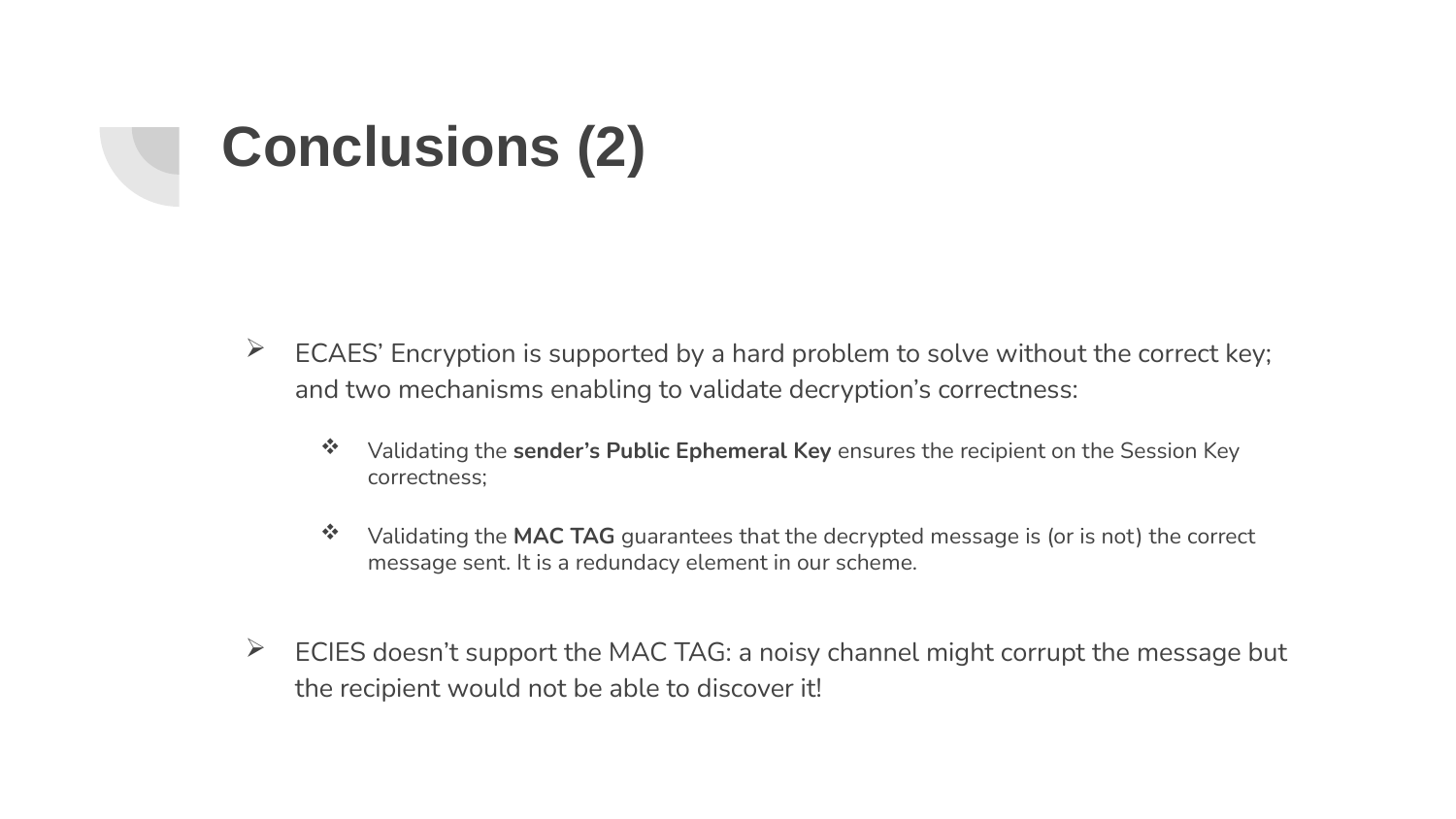

# Conclusions (2)
ECAES’ Encryption is supported by a hard problem to solve without the correct key; and two mechanisms enabling to validate decryption’s correctness:
Validating the sender’s Public Ephemeral Key ensures the recipient on the Session Key correctness;
Validating the MAC TAG guarantees that the decrypted message is (or is not) the correct message sent. It is a redundacy element in our scheme.

ECIES doesn’t support the MAC TAG: a noisy channel might corrupt the message but the recipient would not be able to discover it!